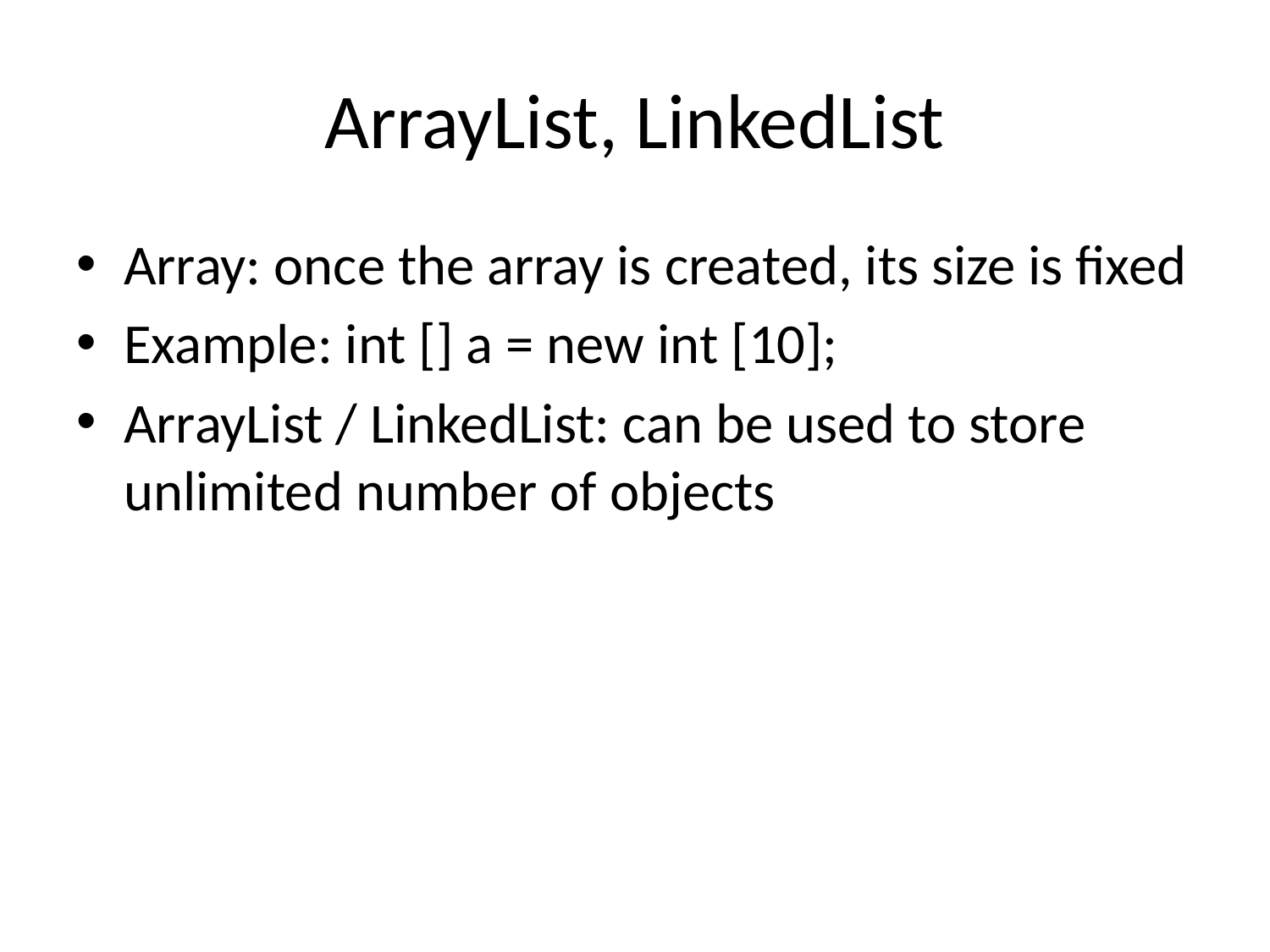

# ArrayList, LinkedList
Array: once the array is created, its size is fixed
Example: int [] a = new int [10];
ArrayList / LinkedList: can be used to store unlimited number of objects